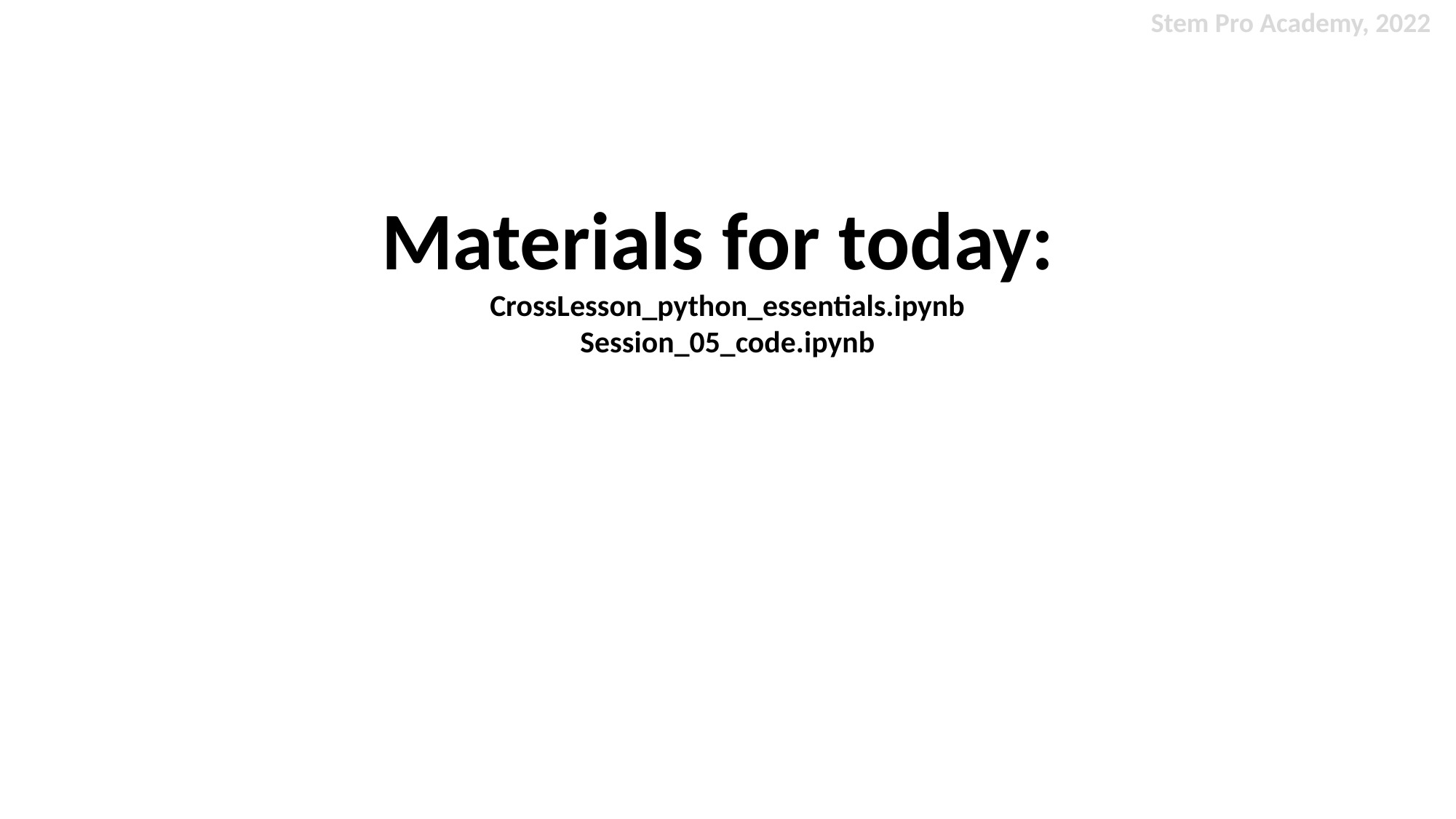

Stem Pro Academy, 2022
Materials for today:
CrossLesson_python_essentials.ipynb
Session_05_code.ipynb